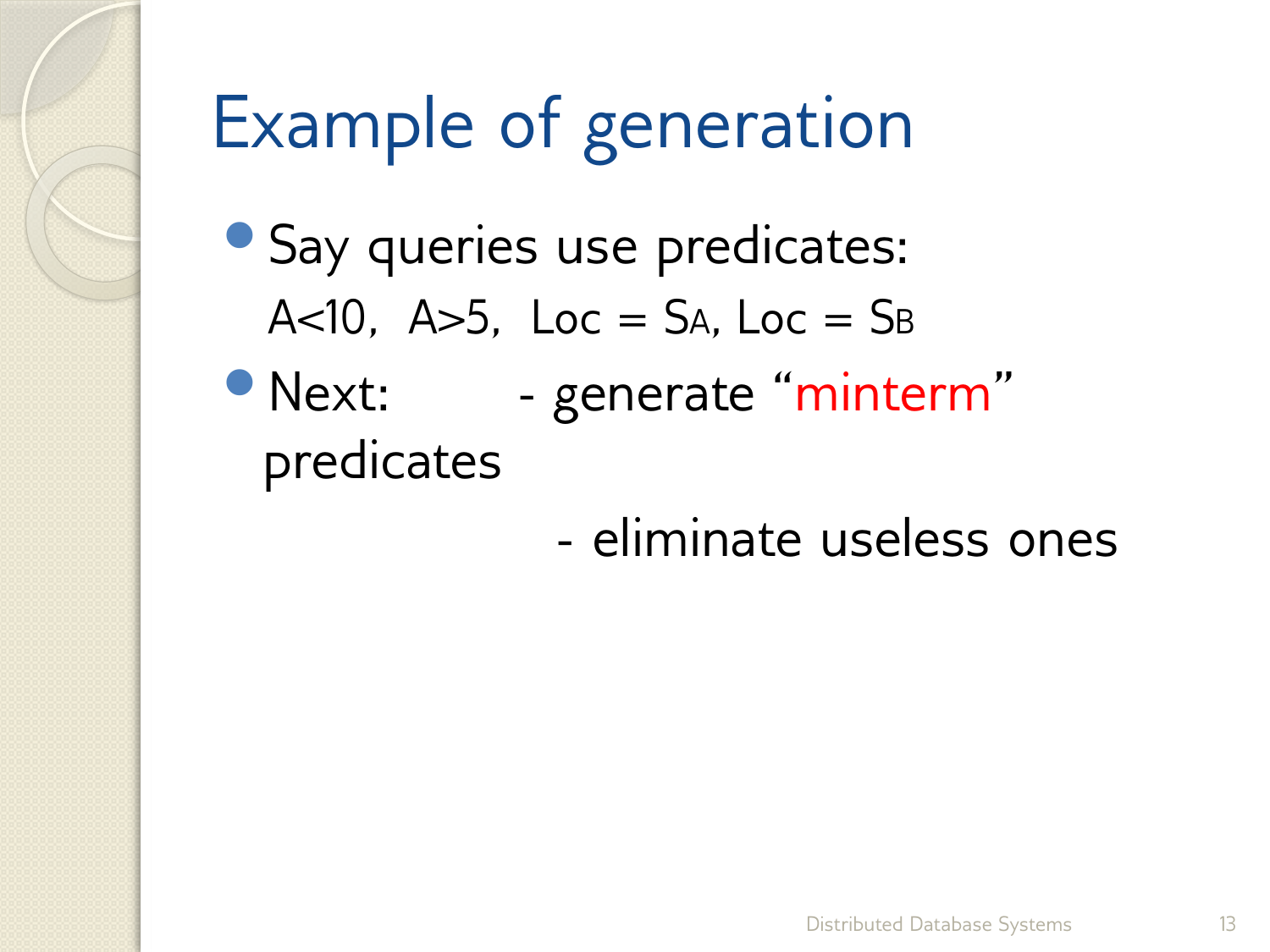

# Example of generation
Say queries use predicates:
A<10,  A>5,  Loc = SA, Loc = SB
Next: 	- generate “minterm” predicates
			- eliminate useless ones

Distributed Database Systems
13